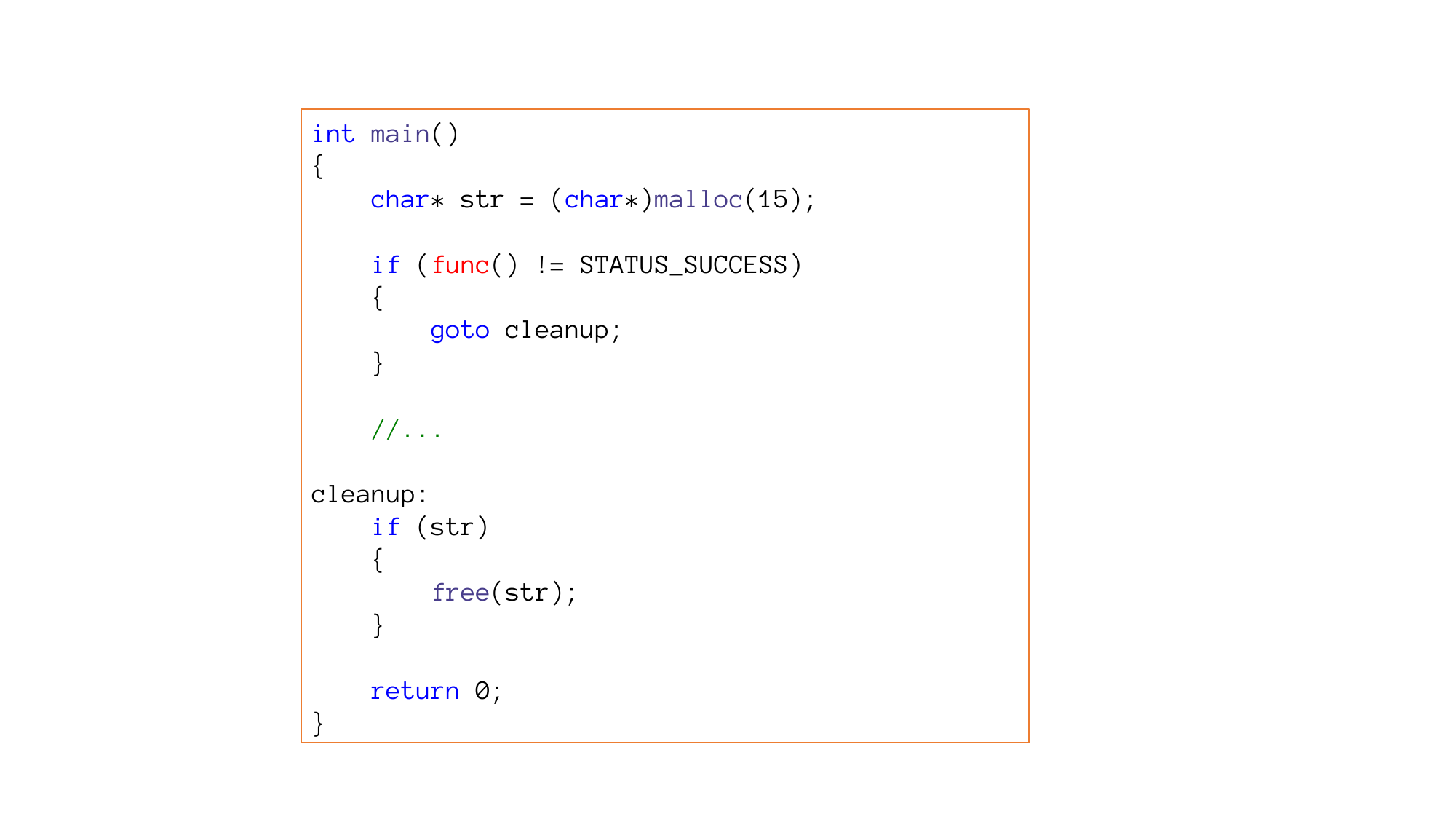

int main()
{
    char* str = (char*)malloc(15);

    if (func() != STATUS_SUCCESS)
    {
        goto cleanup;
    }

    //...

cleanup:
    if (str)
    {
        free(str);
    }

    return 0;
}